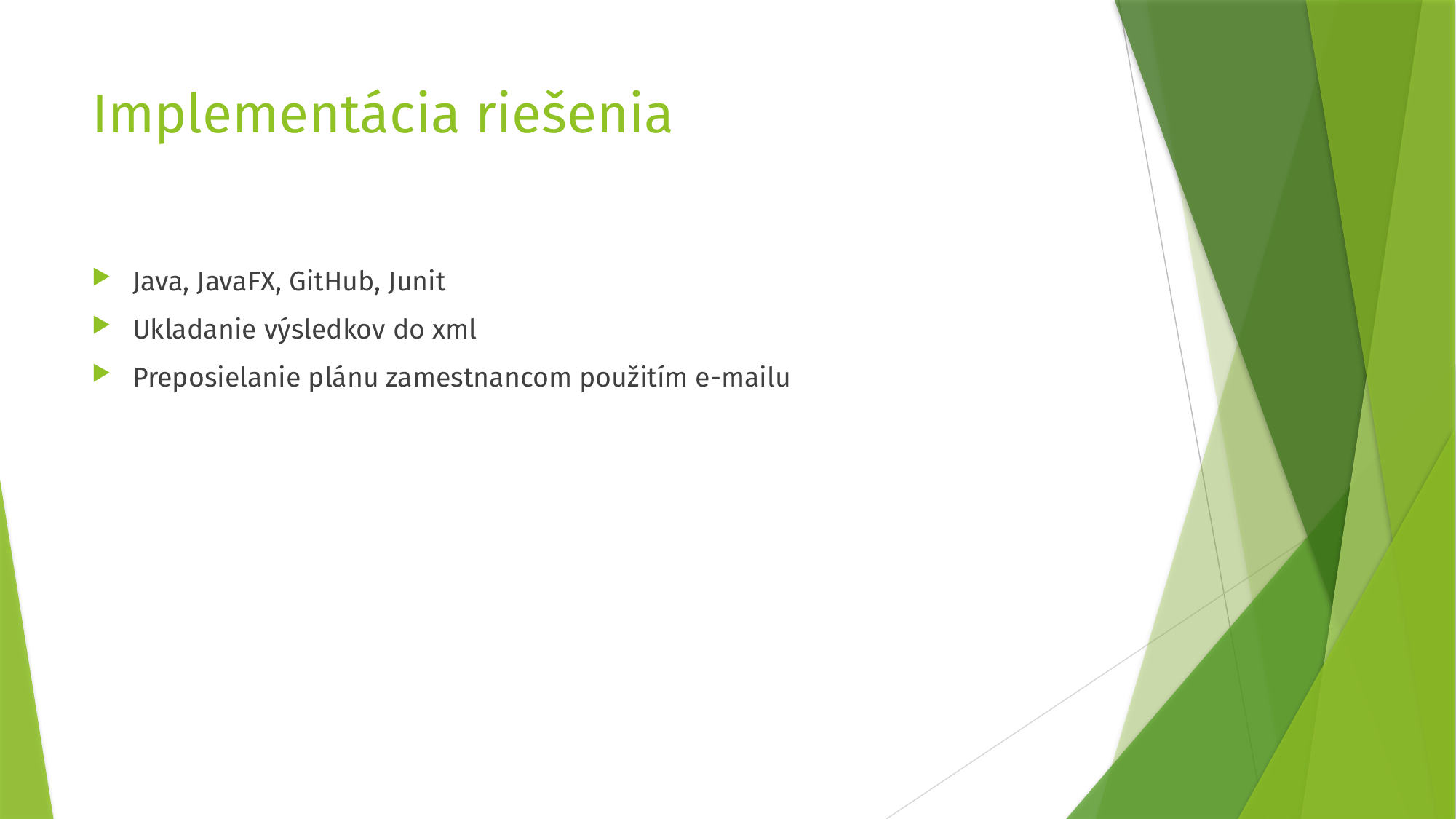

# Implementácia riešenia
Java, JavaFX, GitHub, Junit
Ukladanie výsledkov do xml
Preposielanie plánu zamestnancom použitím e-mailu